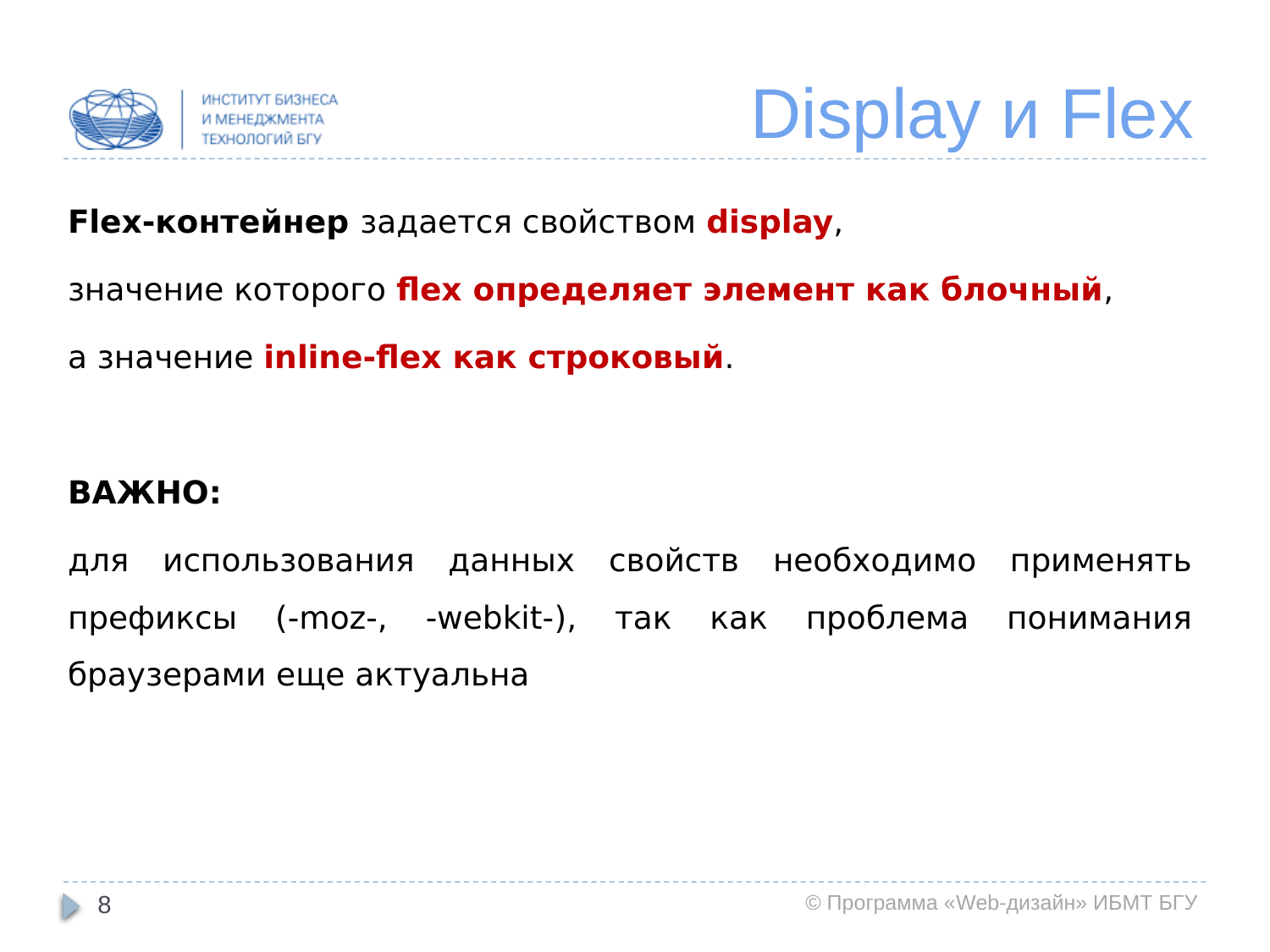

# Display и Flex
Flex-контейнер задается свойством display,
значение которого flex определяет элемент как блочный,
а значение inline-flex как строковый.

ВАЖНО:
для использования данных свойств необходимо применять префиксы (-moz-, -webkit-), так как проблема понимания браузерами еще актуальна

8